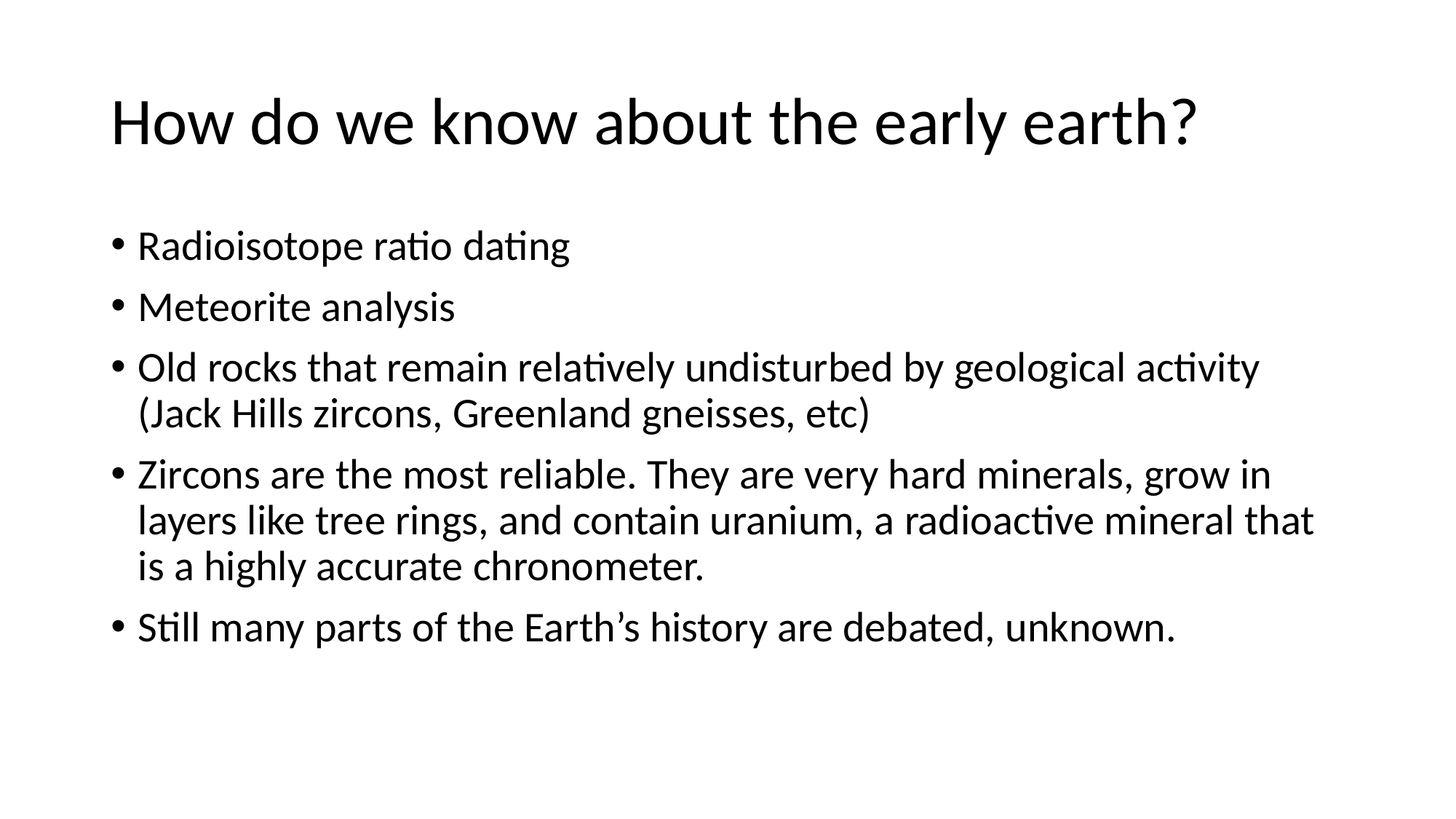

# How do we know about the early earth?
Radioisotope ratio dating
Meteorite analysis
Old rocks that remain relatively undisturbed by geological activity (Jack Hills zircons, Greenland gneisses, etc)
Zircons are the most reliable. They are very hard minerals, grow in layers like tree rings, and contain uranium, a radioactive mineral that is a highly accurate chronometer.
Still many parts of the Earth’s history are debated, unknown.